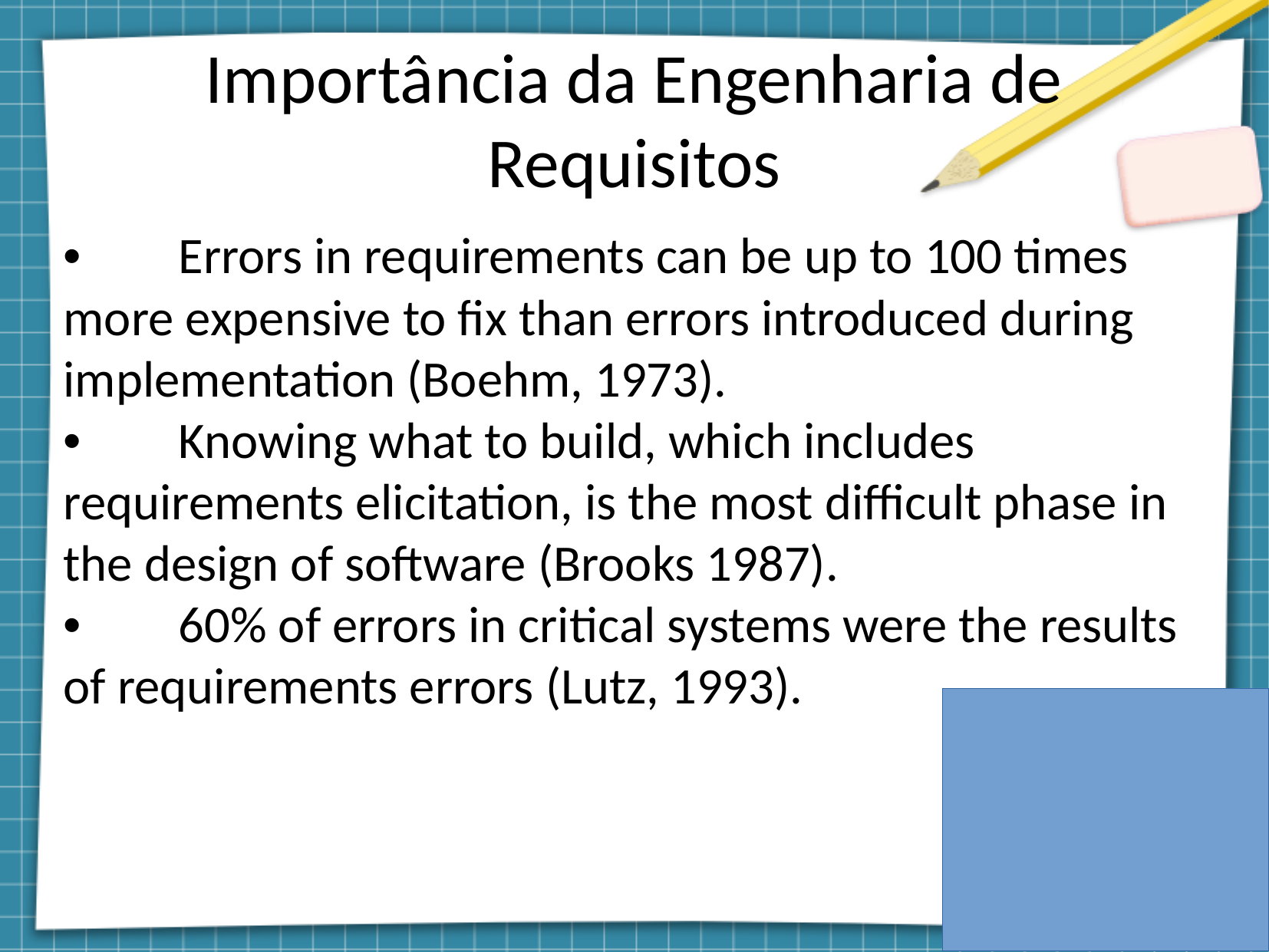

Importância da Engenharia de Requisitos
•	Errors in requirements can be up to 100 times more expensive to fix than errors introduced during implementation (Boehm, 1973).
•	Knowing what to build, which includes requirements elicitation, is the most difficult phase in the design of software (Brooks 1987).
•	60% of errors in critical systems were the results of requirements errors (Lutz, 1993).